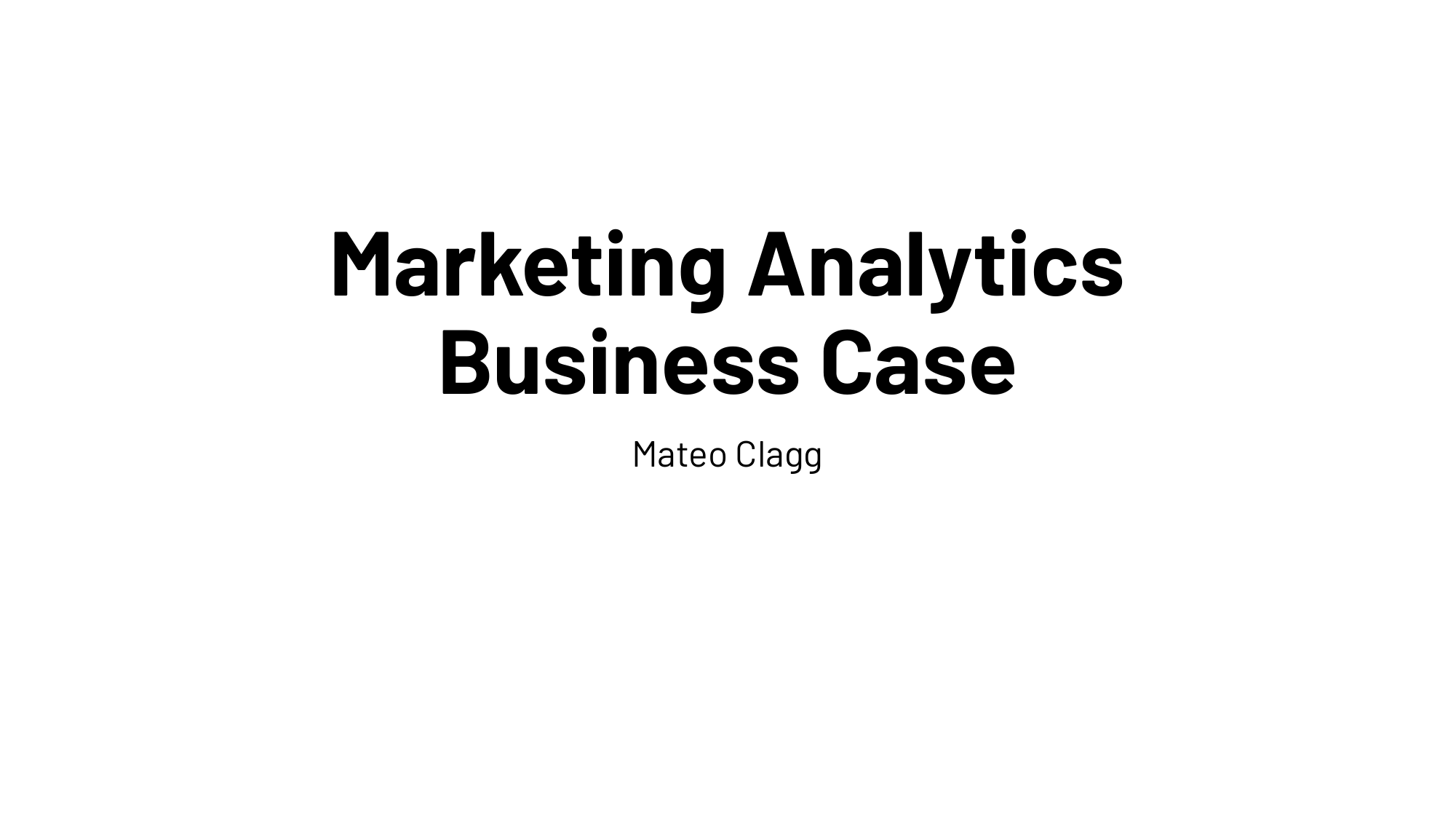

# Marketing Analytics Business Case
Mateo Clagg